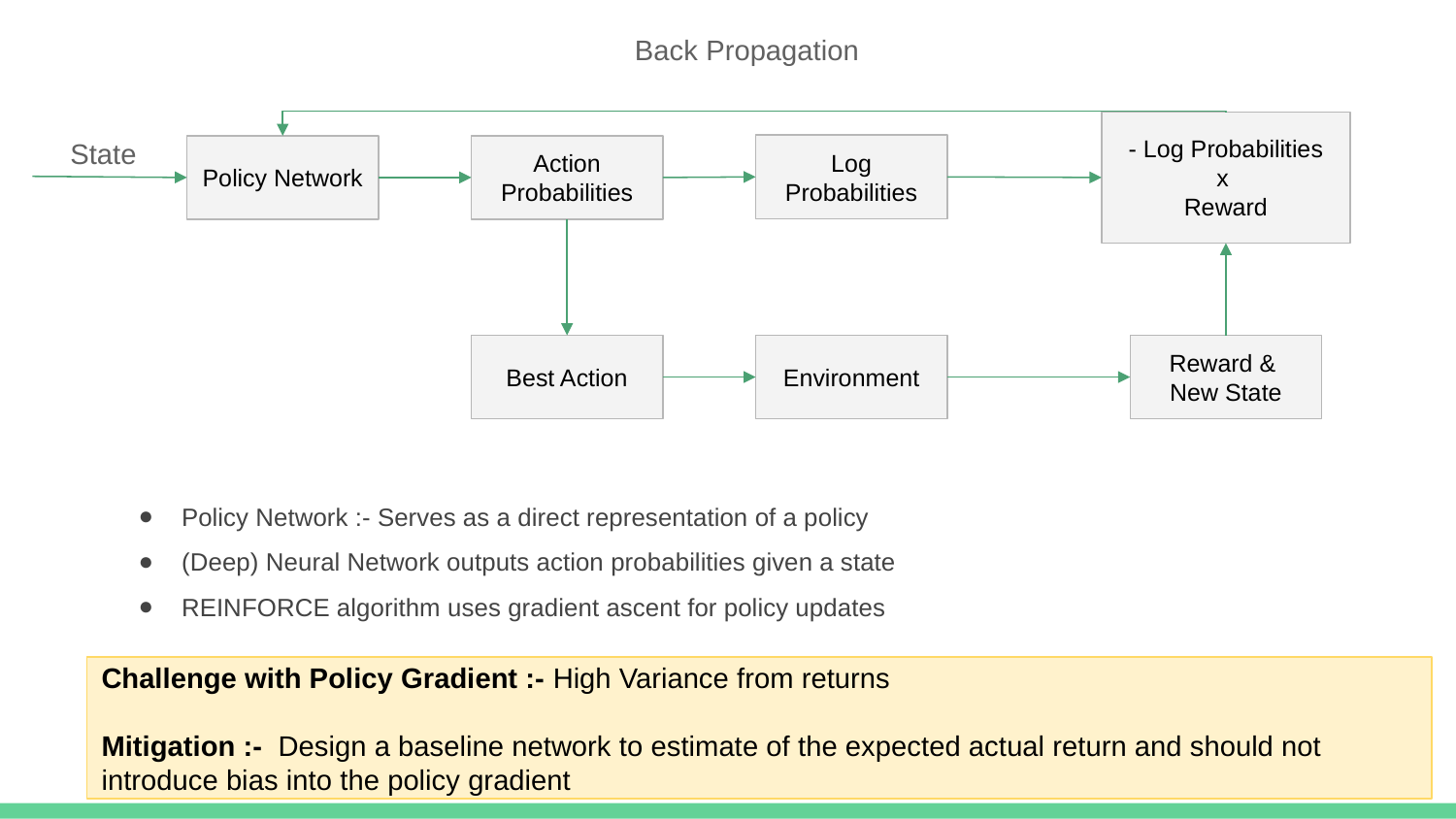

Back Propagation
- Log Probabilities
x
Reward
State
Log Probabilities
Policy Network
Action Probabilities
Best Action
Environment
Reward &
New State
Policy Network :- Serves as a direct representation of a policy
(Deep) Neural Network outputs action probabilities given a state
REINFORCE algorithm uses gradient ascent for policy updates
Challenge with Policy Gradient :- High Variance from returns
Mitigation :-  Design a baseline network to estimate of the expected actual return and should not introduce bias into the policy gradient